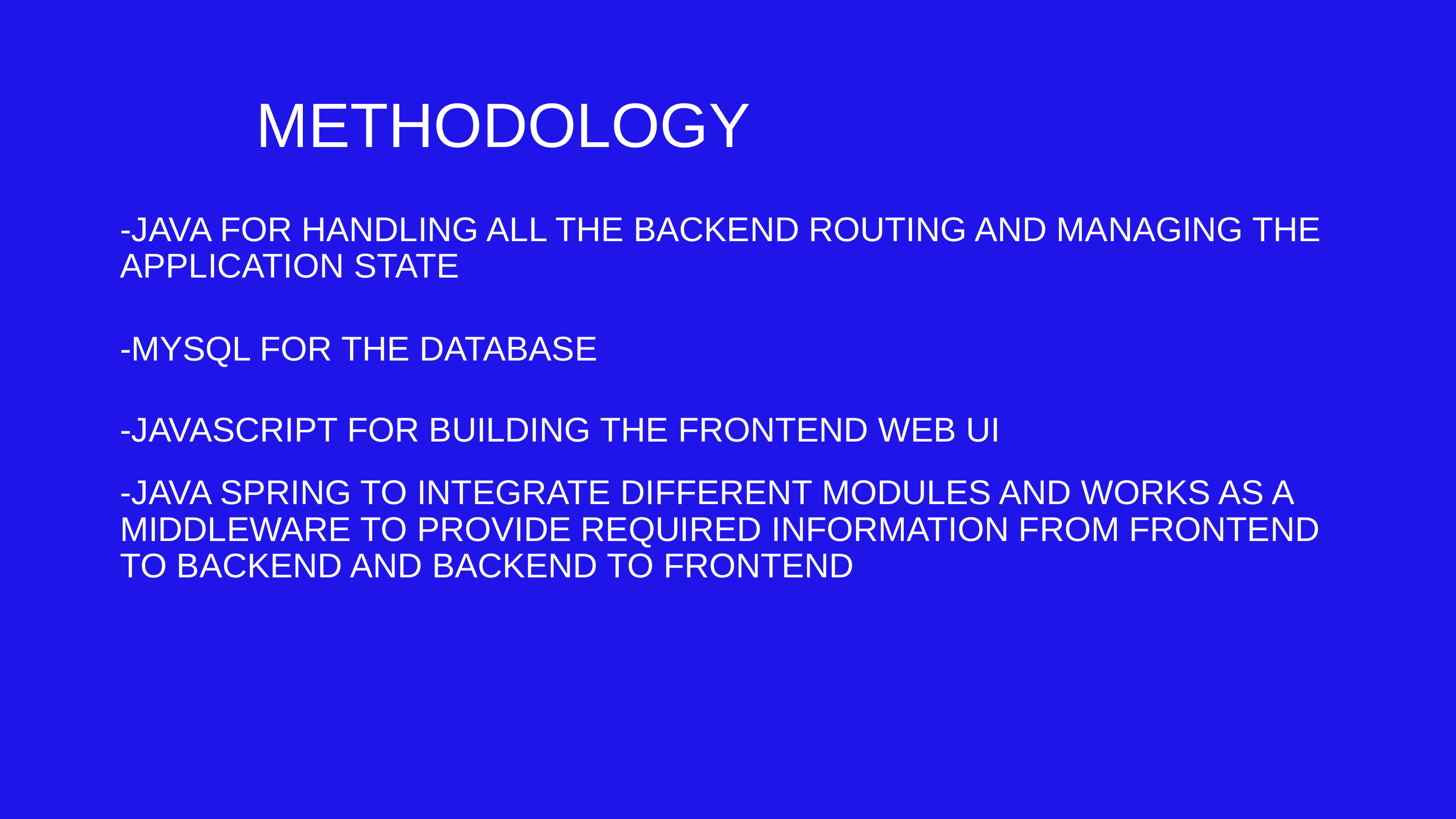

METHODOLOGY

-JAVA FOR HANDLING ALL THE BACKEND ROUTING AND MANAGING THE APPLICATION STATE

-MYSQL FOR THE DATABASE

-JAVASCRIPT FOR BUILDING THE FRONTEND WEB UI

-JAVA SPRING TO INTEGRATE DIFFERENT MODULES AND WORKS AS A MIDDLEWARE TO PROVIDE REQUIRED INFORMATION FROM FRONTEND TO BACKEND AND BACKEND TO FRONTEND